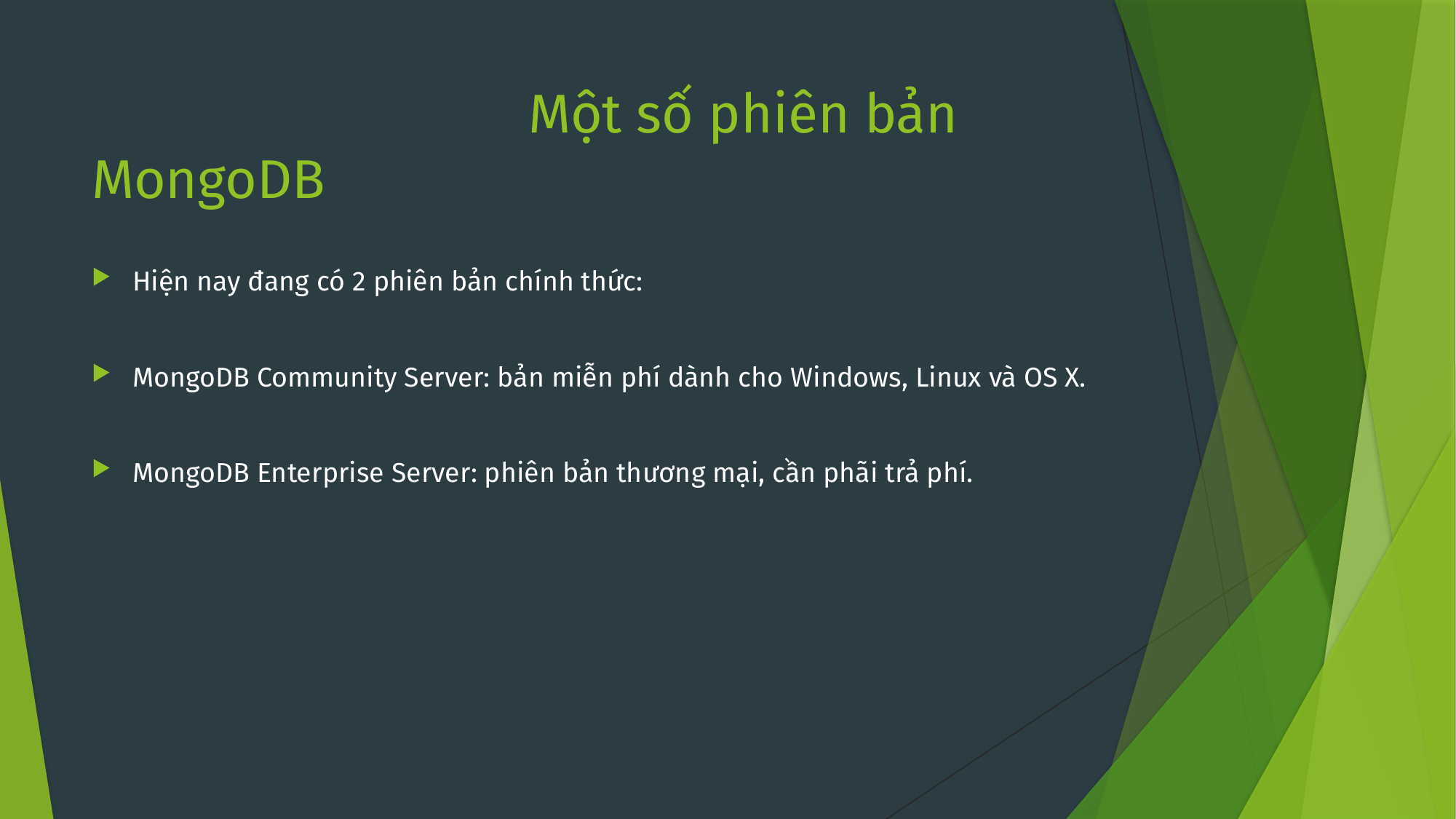

# Một số phiên bản MongoDB
Hiện nay đang có 2 phiên bản chính thức:

MongoDB Community Server: bản miễn phí dành cho Windows, Linux và OS X.

MongoDB Enterprise Server: phiên bản thương mại, cần phãi trả phí.